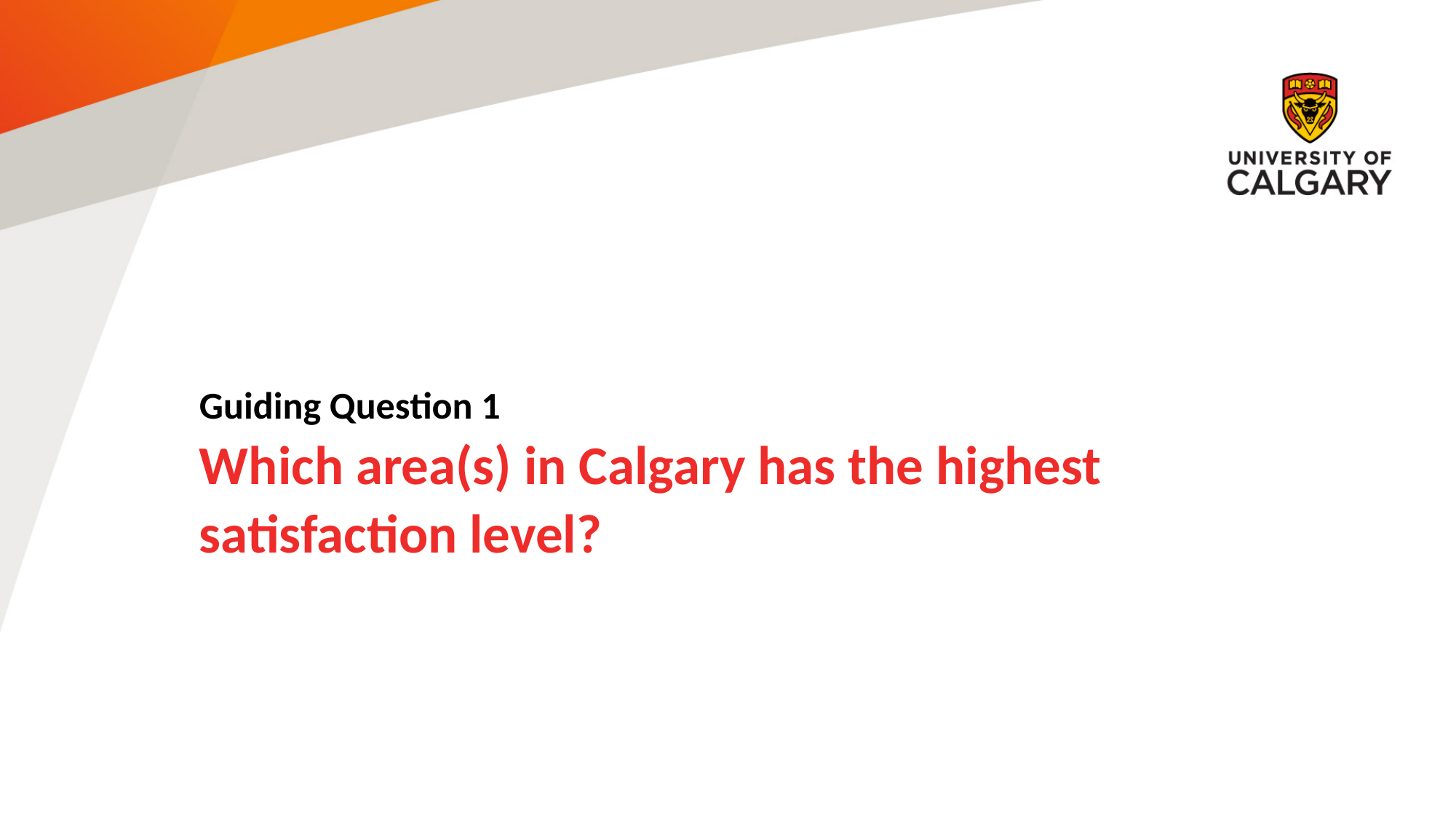

Guiding Question 1
Which area(s) in Calgary has the highest satisfaction level?